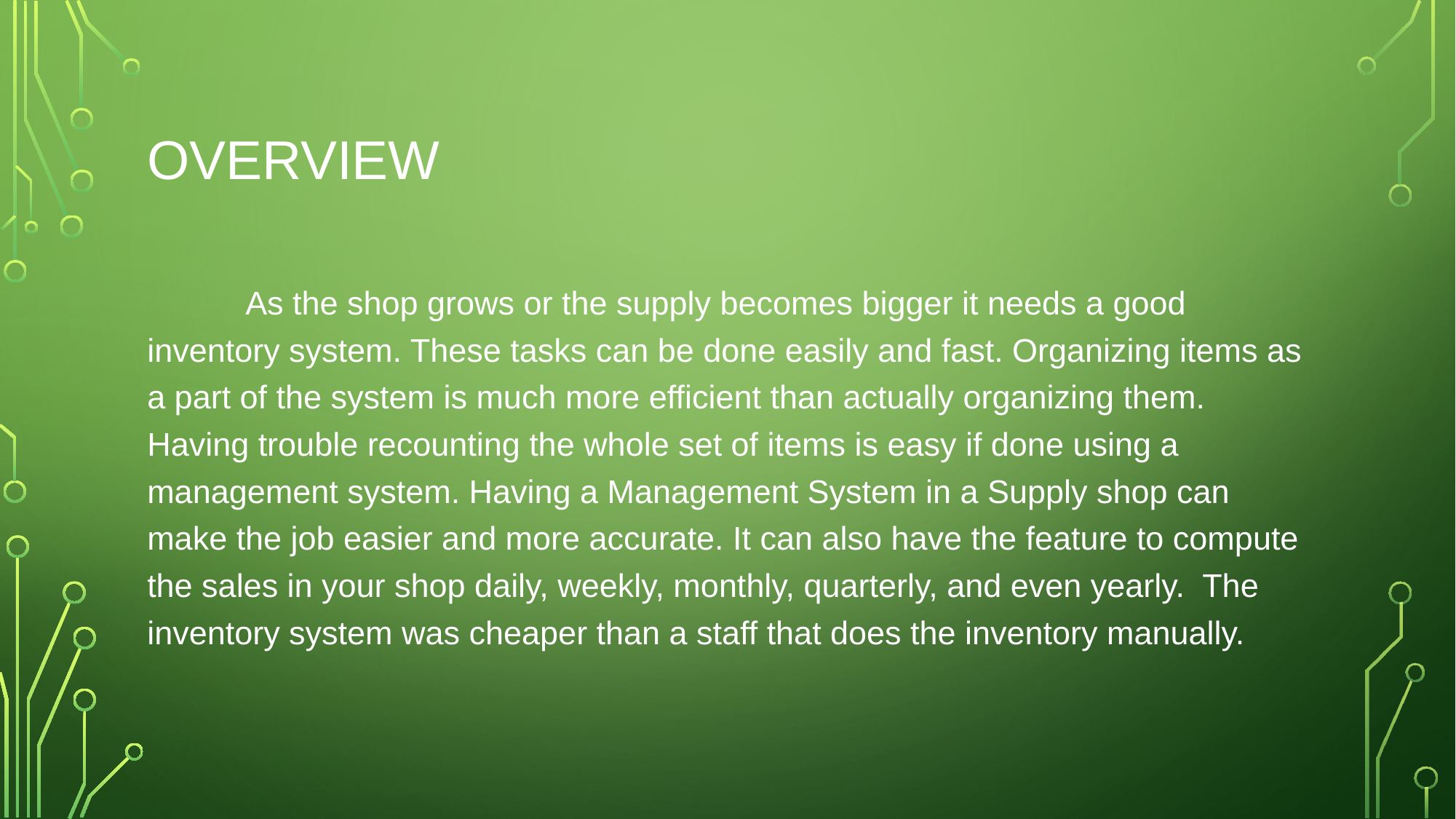

# Overview
	As the shop grows or the supply becomes bigger it needs a good inventory system. These tasks can be done easily and fast. Organizing items as a part of the system is much more efficient than actually organizing them. Having trouble recounting the whole set of items is easy if done using a management system. Having a Management System in a Supply shop can make the job easier and more accurate. It can also have the feature to compute the sales in your shop daily, weekly, monthly, quarterly, and even yearly.  The inventory system was cheaper than a staff that does the inventory manually.